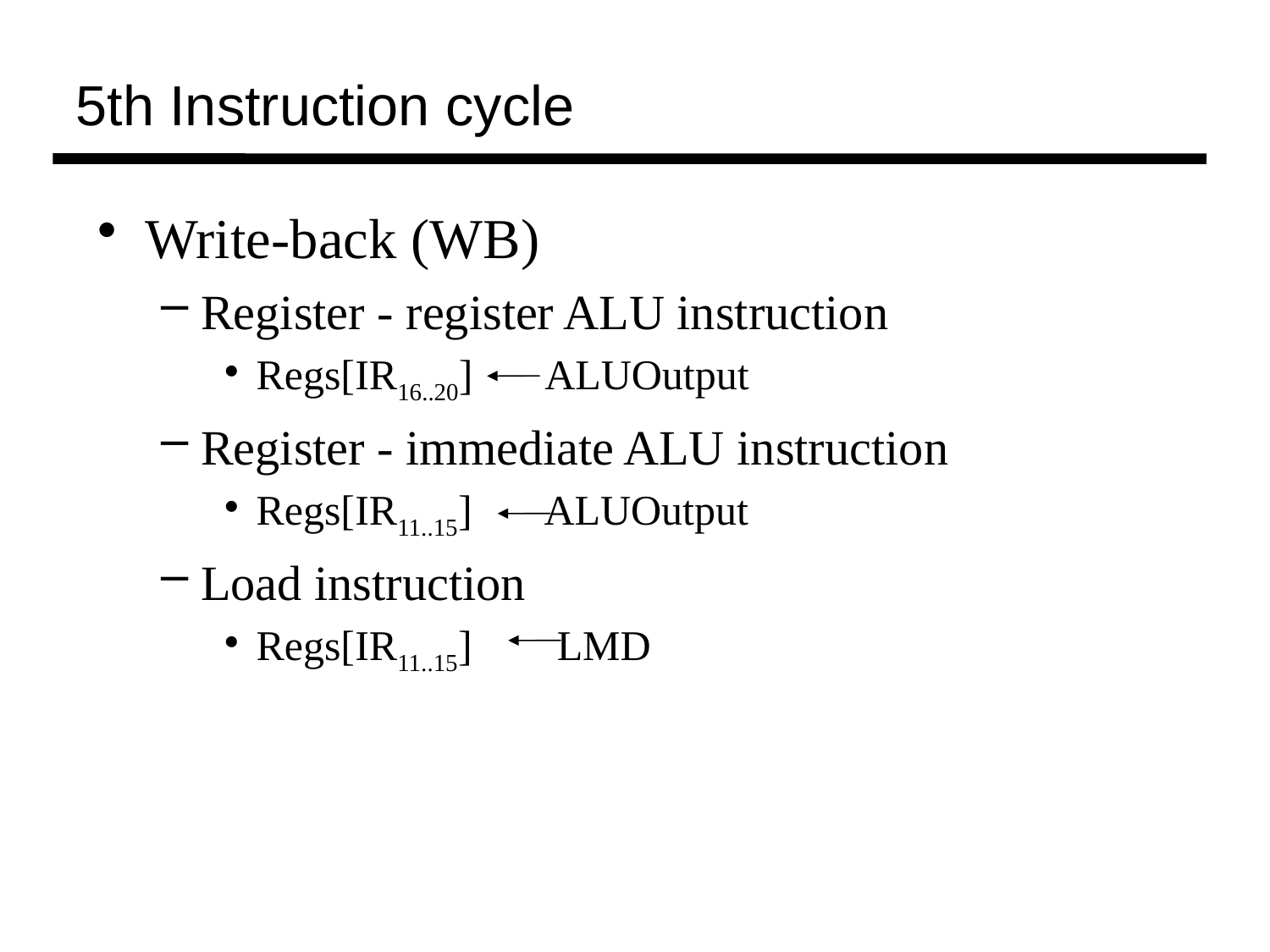

5th Instruction cycle

Write-back (WB)
Register - register ALU instruction
Regs[IR16..20]       ALUOutput
Register - immediate ALU instruction
Regs[IR11..15]       ALUOutput
Load instruction
Regs[IR11..15]        LMD